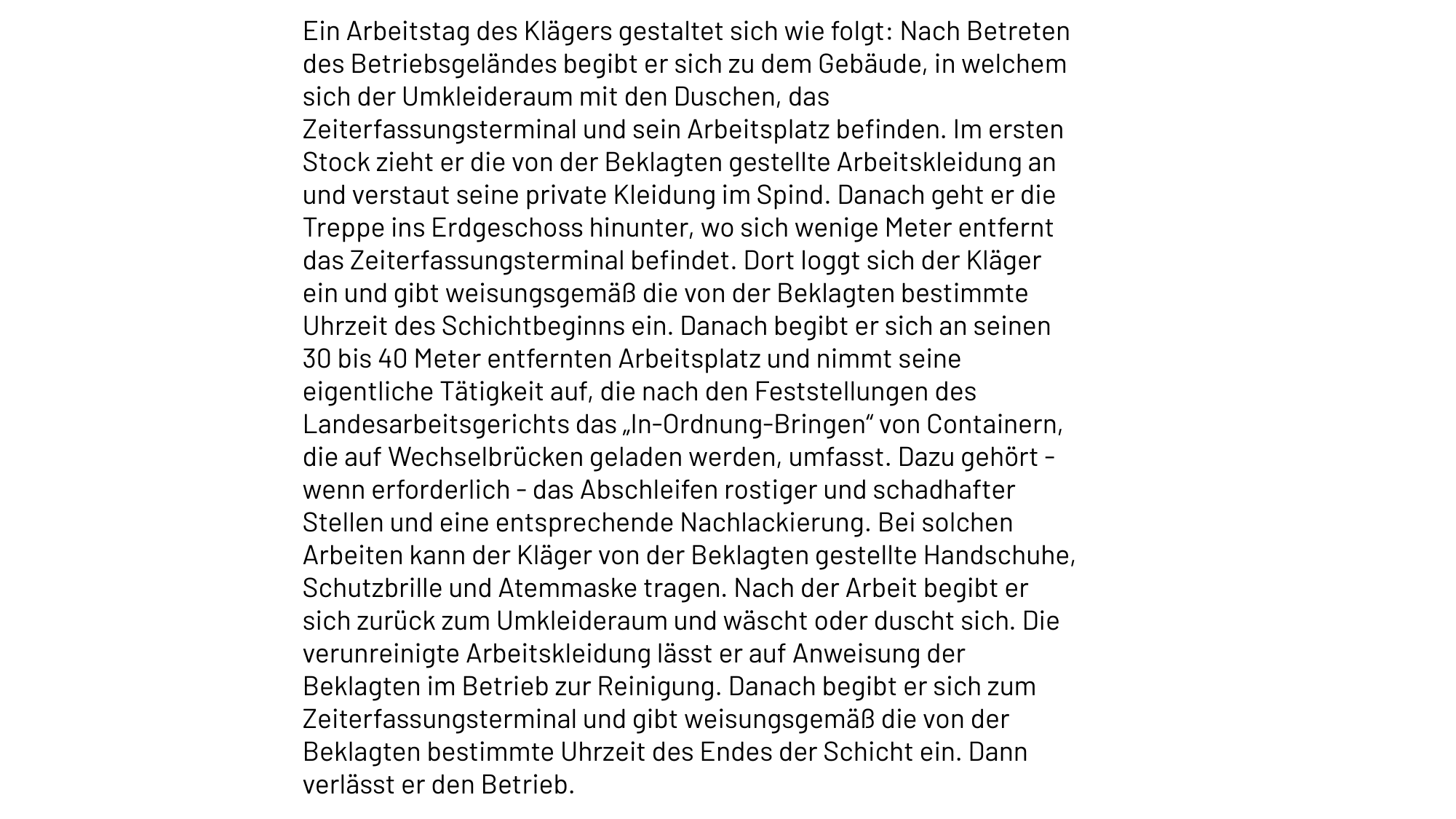

Ein Arbeitstag des Klägers gestaltet sich wie folgt: Nach Betreten des Betriebsgeländes begibt er sich zu dem Gebäude, in welchem sich der Umkleideraum mit den Duschen, das Zeiterfassungsterminal und sein Arbeitsplatz befinden. Im ersten Stock zieht er die von der Beklagten gestellte Arbeitskleidung an und verstaut seine private Kleidung im Spind. Danach geht er die Treppe ins Erdgeschoss hinunter, wo sich wenige Meter entfernt das Zeiterfassungsterminal befindet. Dort loggt sich der Kläger ein und gibt weisungsgemäß die von der Beklagten bestimmte Uhrzeit des Schichtbeginns ein. Danach begibt er sich an seinen 30 bis 40 Meter entfernten Arbeitsplatz und nimmt seine eigentliche Tätigkeit auf, die nach den Feststellungen des Landesarbeitsgerichts das „In-Ordnung-Bringen“ von Containern, die auf Wechselbrücken geladen werden, umfasst. Dazu gehört - wenn erforderlich - das Abschleifen rostiger und schadhafter Stellen und eine entsprechende Nachlackierung. Bei solchen Arbeiten kann der Kläger von der Beklagten gestellte Handschuhe, Schutzbrille und Atemmaske tragen. Nach der Arbeit begibt er sich zurück zum Umkleideraum und wäscht oder duscht sich. Die verunreinigte Arbeitskleidung lässt er auf Anweisung der Beklagten im Betrieb zur Reinigung. Danach begibt er sich zum Zeiterfassungsterminal und gibt weisungsgemäß die von der Beklagten bestimmte Uhrzeit des Endes der Schicht ein. Dann verlässt er den Betrieb.